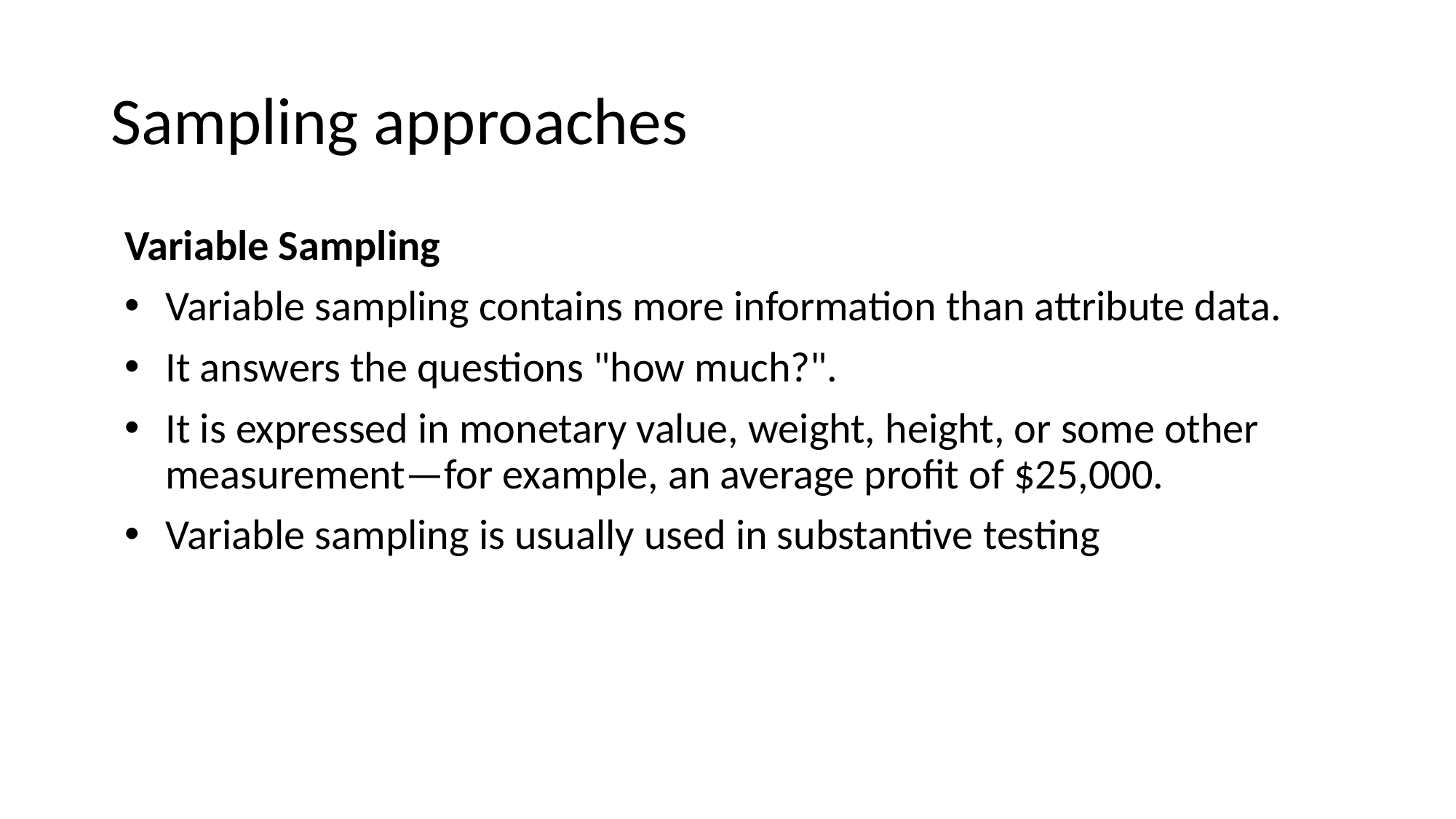

# Sampling approaches
Variable Sampling
Variable sampling contains more information than attribute data.
It answers the questions "how much?".
It is expressed in monetary value, weight, height, or some other measurement—for example, an average profit of $25,000.
Variable sampling is usually used in substantive testing